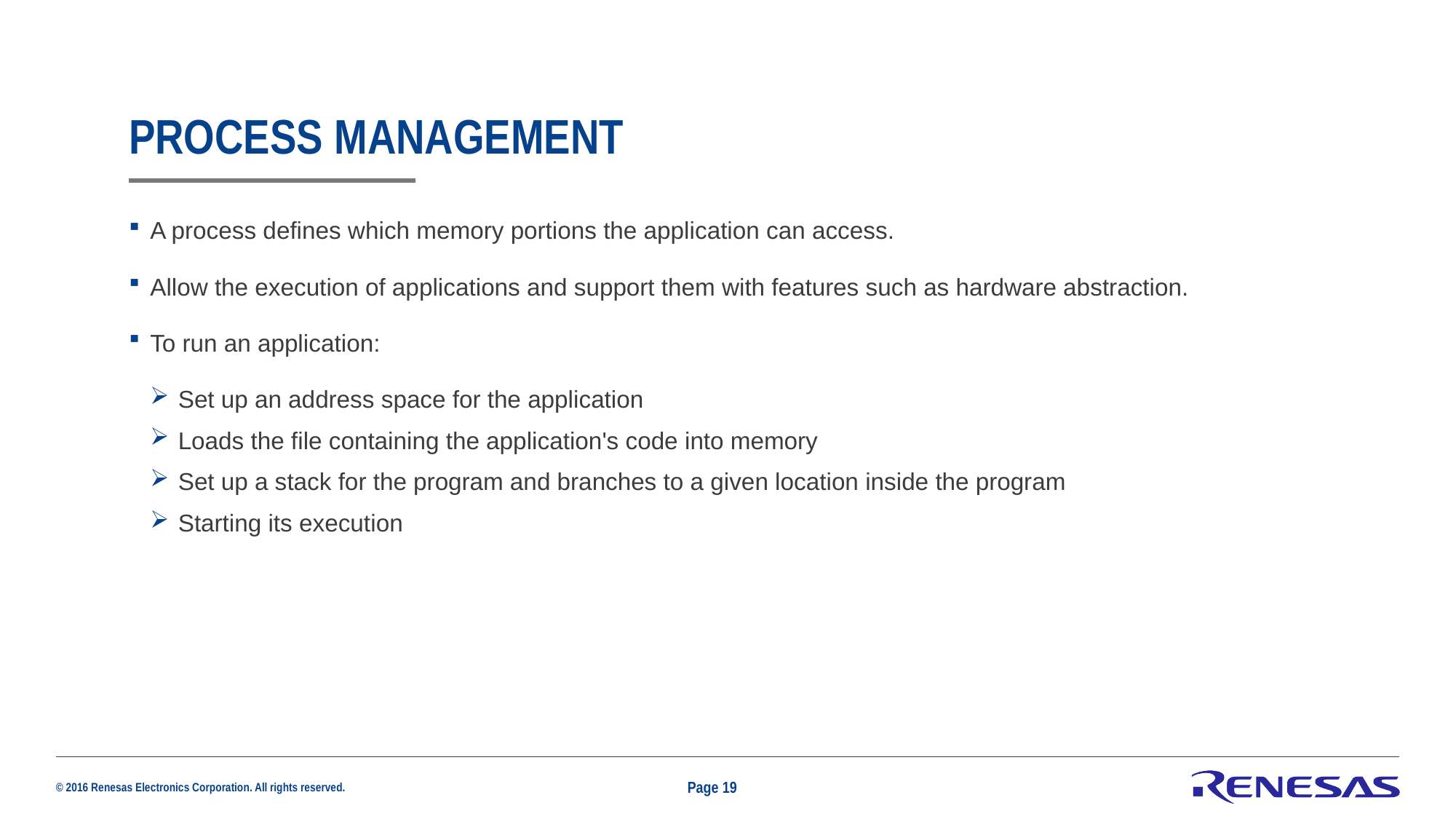

# Process Management
A process defines which memory portions the application can access.
Allow the execution of applications and support them with features such as hardware abstraction.
To run an application:
 Set up an address space for the application
 Loads the file containing the application's code into memory
 Set up a stack for the program and branches to a given location inside the program
 Starting its execution
Page 19